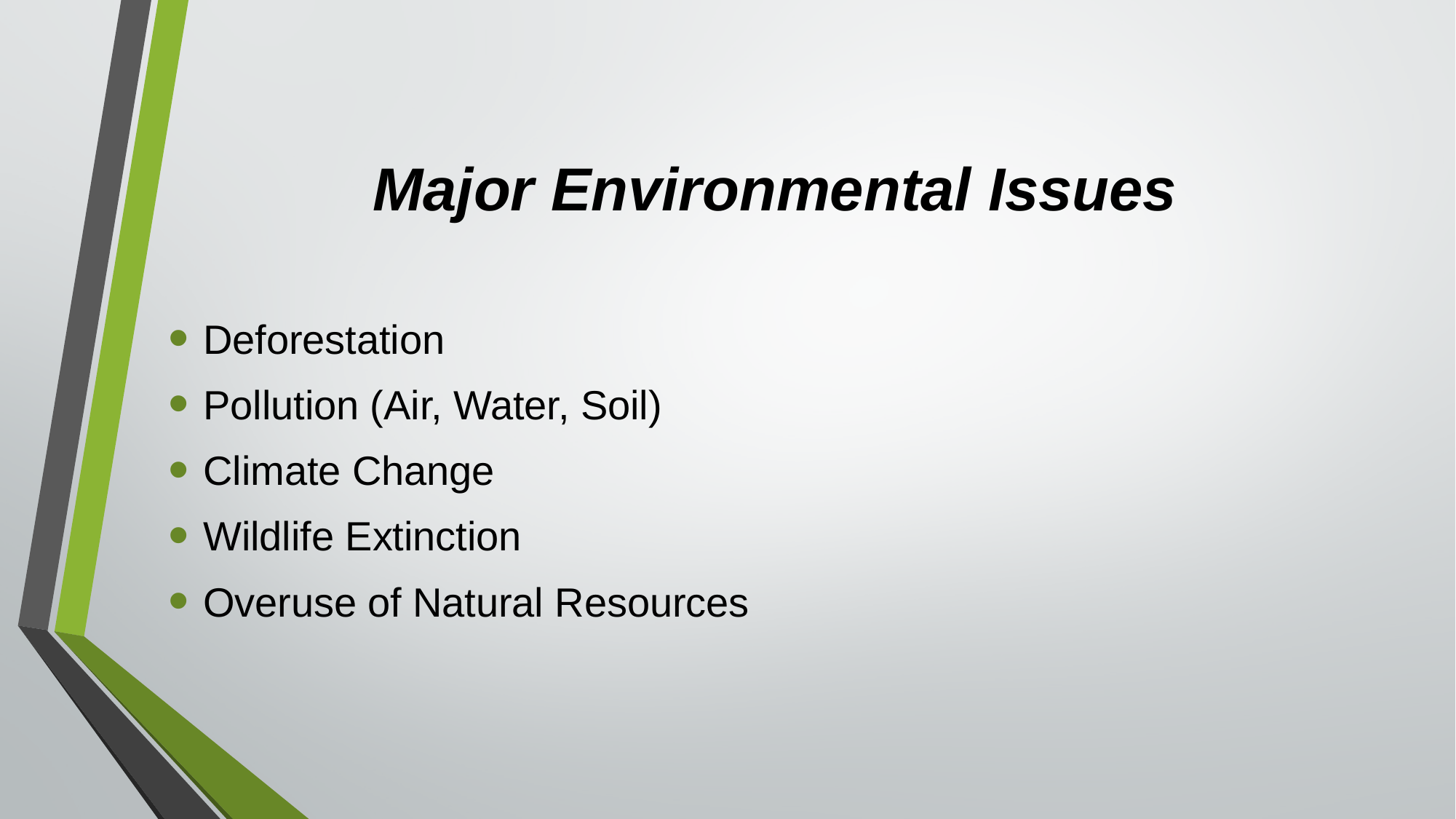

# Major Environmental Issues
Deforestation
Pollution (Air, Water, Soil)
Climate Change
Wildlife Extinction
Overuse of Natural Resources